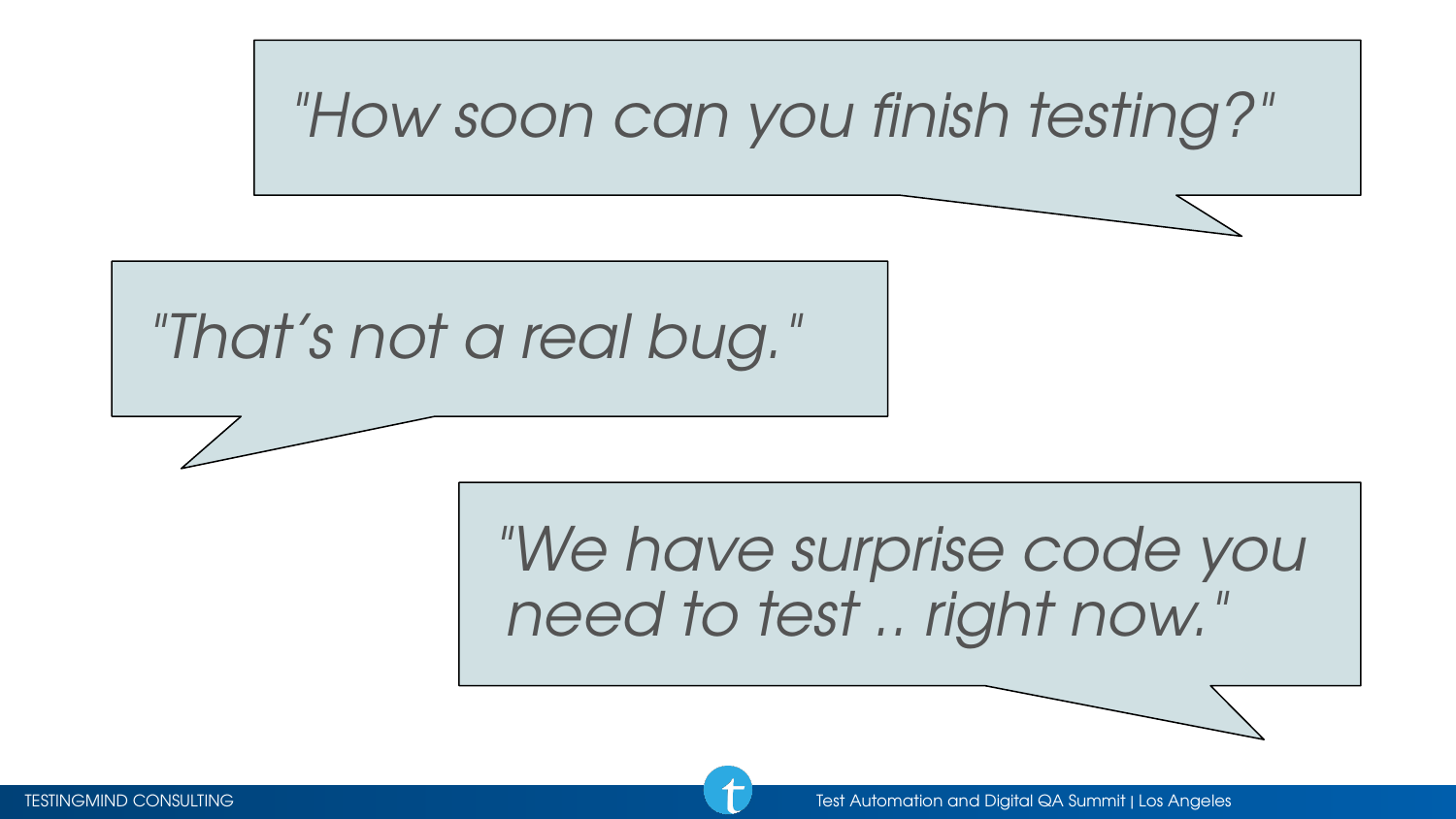

"How soon can you finish testing?"
"That’s not a real bug."
"We have surprise code you need to test .. right now."